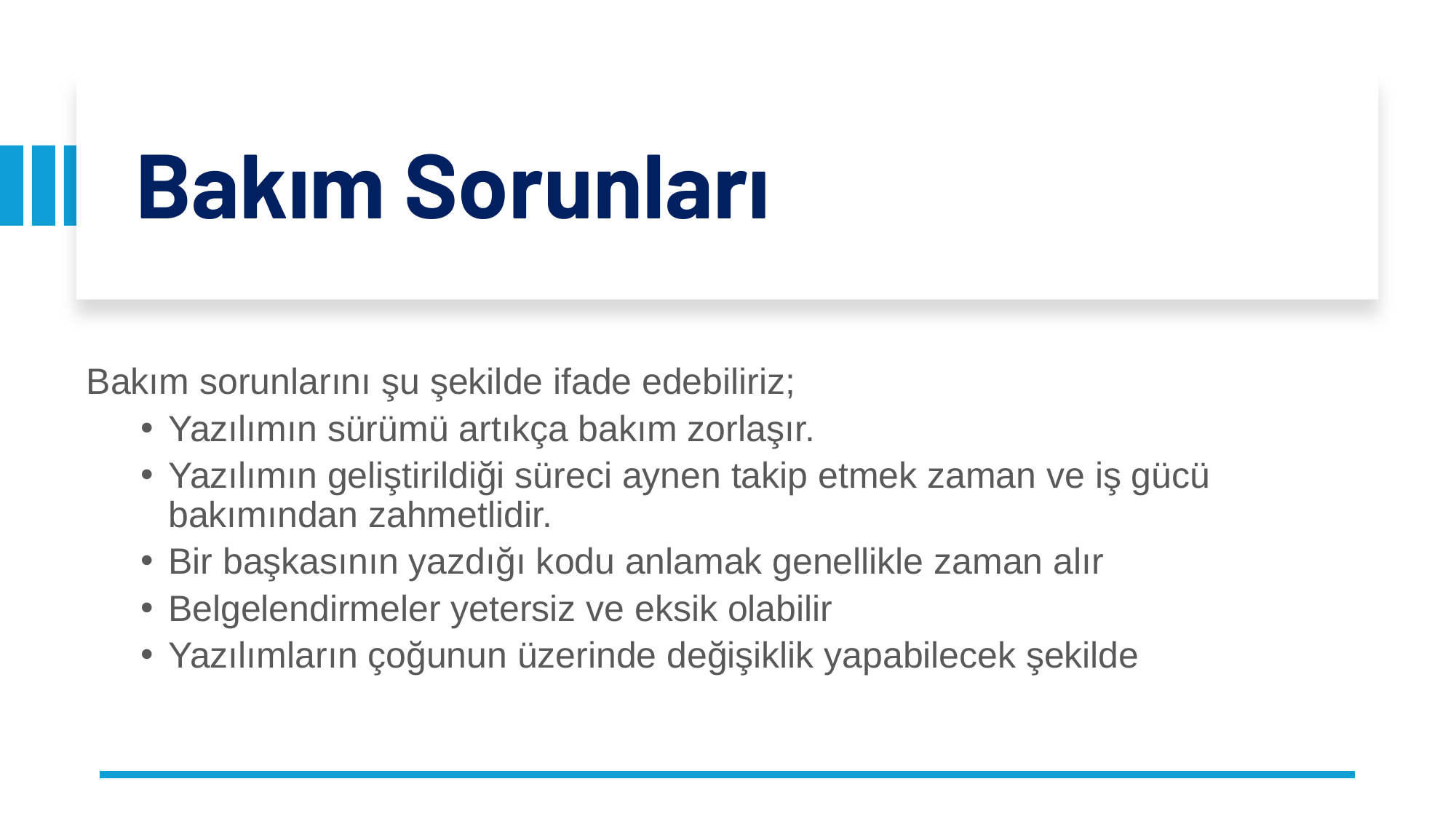

# Bakım Sorunları

Bakım sorunlarını şu şekilde ifade edebiliriz;
Yazılımın sürümü artıkça bakım zorlaşır.
Yazılımın geliştirildiği süreci aynen takip etmek zaman ve iş gücü bakımından zahmetlidir.
Bir başkasının yazdığı kodu anlamak genellikle zaman alır
Belgelendirmeler yetersiz ve eksik olabilir
Yazılımların çoğunun üzerinde değişiklik yapabilecek şekilde